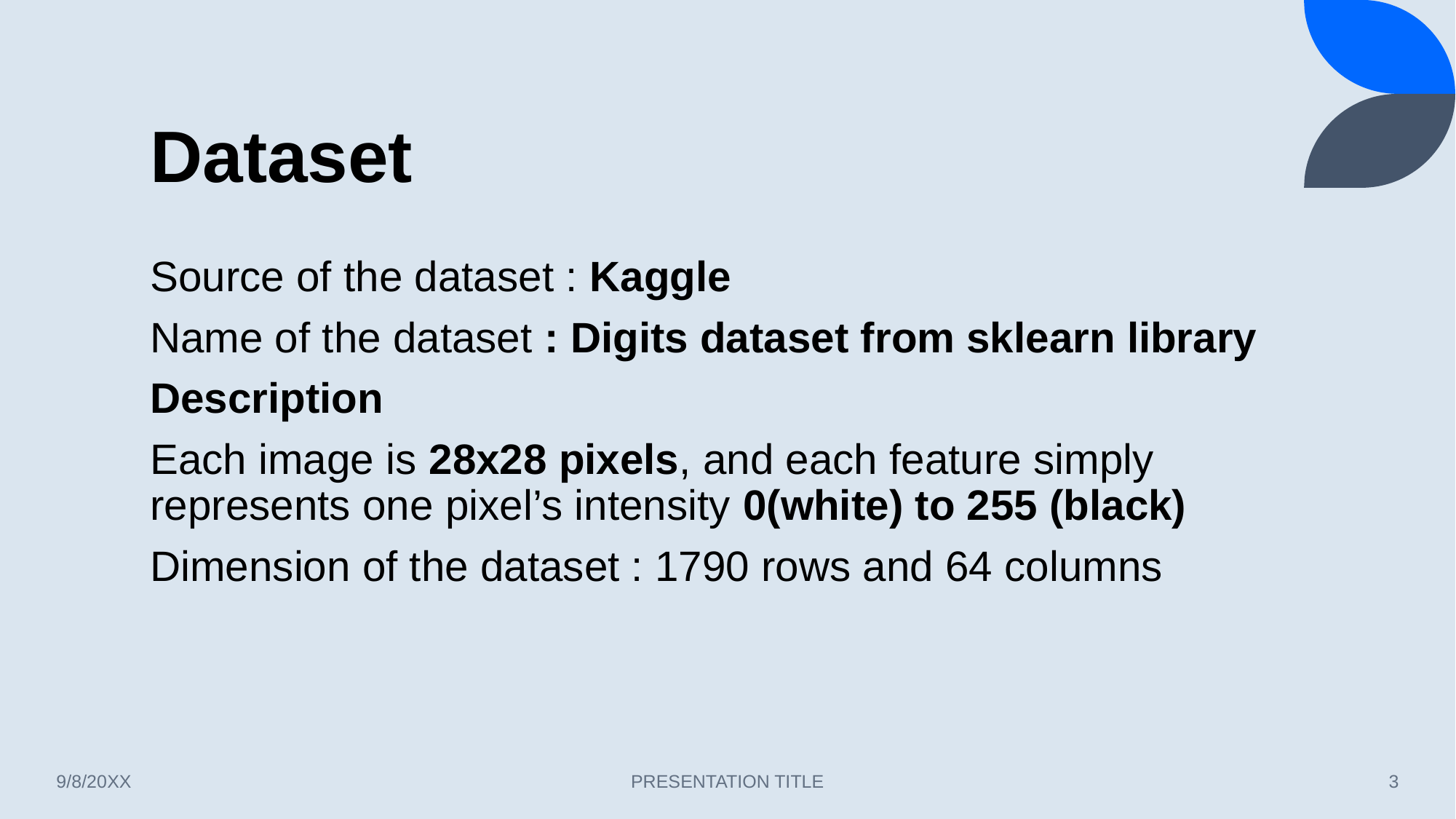

# Dataset
Source of the dataset : Kaggle
Name of the dataset : Digits dataset from sklearn library
Description
Each image is 28x28 pixels, and each feature simply represents one pixel’s intensity 0(white) to 255 (black)
Dimension of the dataset : 1790 rows and 64 columns

9/8/20XX
PRESENTATION TITLE
3